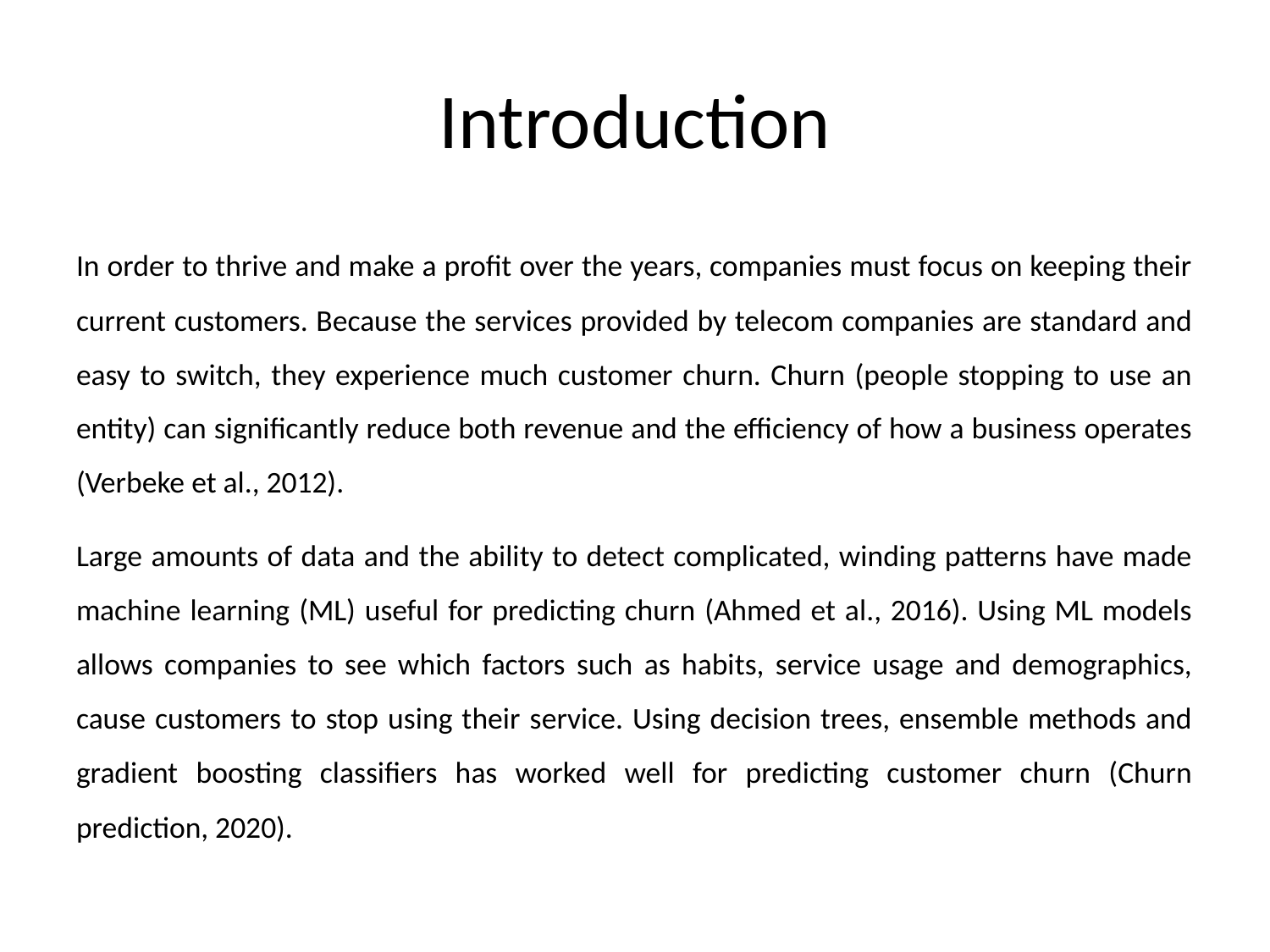

# Introduction
In order to thrive and make a profit over the years, companies must focus on keeping their current customers. Because the services provided by telecom companies are standard and easy to switch, they experience much customer churn. Churn (people stopping to use an entity) can significantly reduce both revenue and the efficiency of how a business operates (Verbeke et al., 2012).
Large amounts of data and the ability to detect complicated, winding patterns have made machine learning (ML) useful for predicting churn (Ahmed et al., 2016). Using ML models allows companies to see which factors such as habits, service usage and demographics, cause customers to stop using their service. Using decision trees, ensemble methods and gradient boosting classifiers has worked well for predicting customer churn (Churn prediction, 2020).